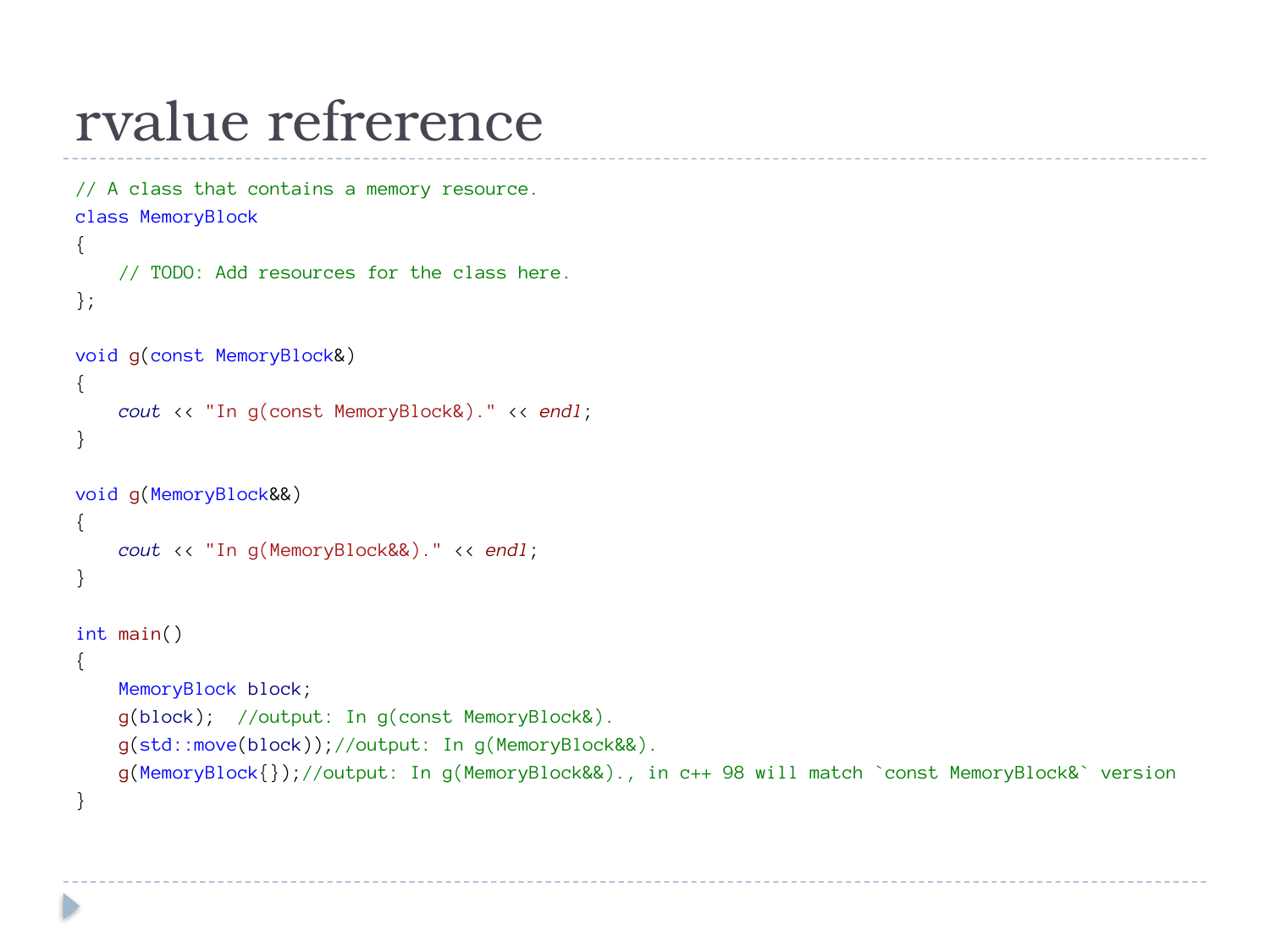

# rvalue refrerence
// A class that contains a memory resource.
class MemoryBlock
{
    // TODO: Add resources for the class here.
};

void g(const MemoryBlock&)
{
    cout << "In g(const MemoryBlock&)." << endl;
}

void g(MemoryBlock&&)
{
    cout << "In g(MemoryBlock&&)." << endl;
}

int main()
{
    MemoryBlock block;
    g(block);  //output: In g(const MemoryBlock&).
    g(std::move(block));//output: In g(MemoryBlock&&).
    g(MemoryBlock{});//output: In g(MemoryBlock&&)., in c++ 98 will match `const MemoryBlock&` version
}